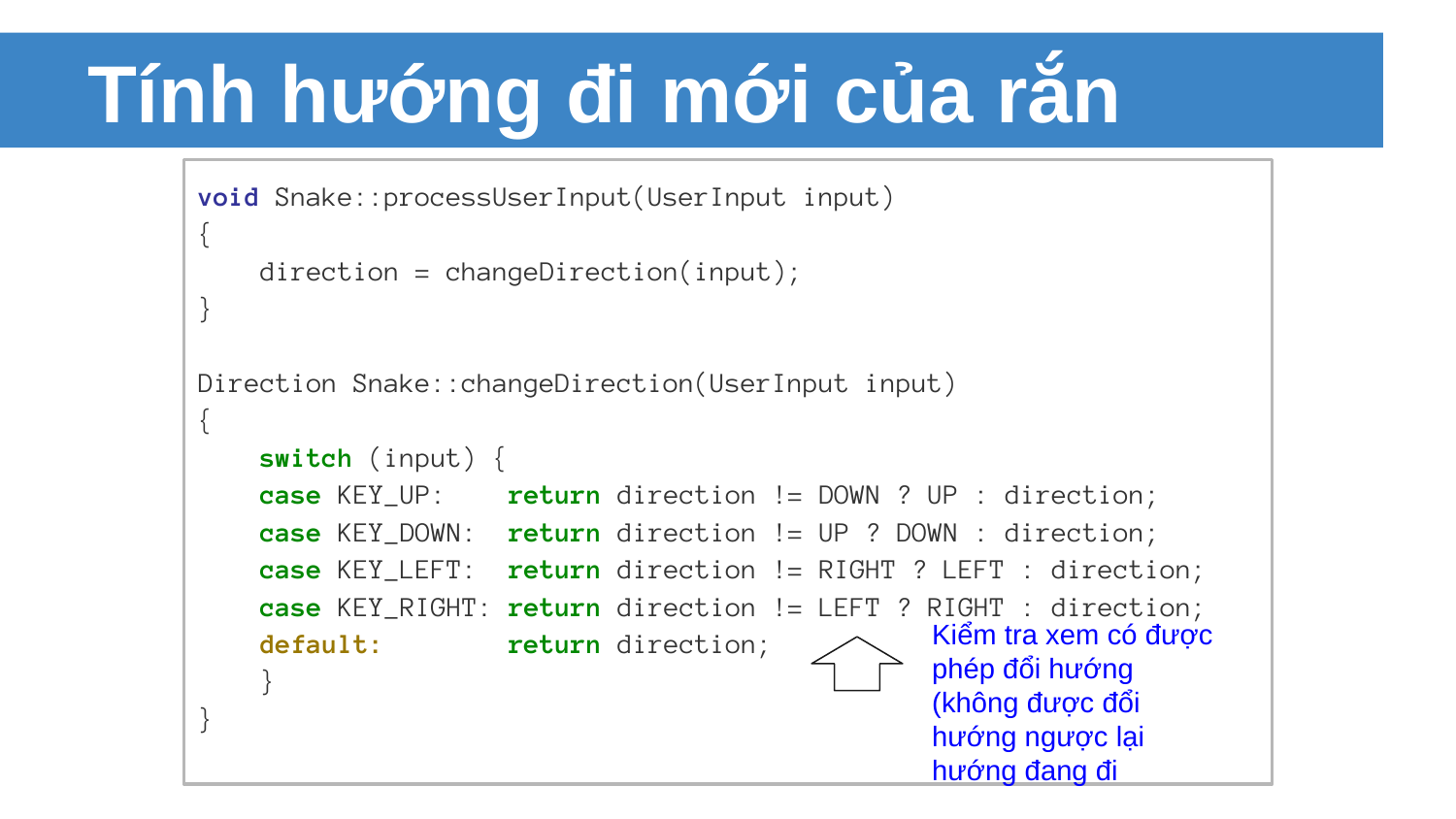

# Tính hướng đi mới của rắn

void Snake::processUserInput(UserInput input)
{
    direction = changeDirection(input);
}

Direction Snake::changeDirection(UserInput input)
{
    switch (input) {
    case KEY_UP:    return direction != DOWN ? UP : direction;
    case KEY_DOWN:  return direction != UP ? DOWN : direction;
    case KEY_LEFT:  return direction != RIGHT ? LEFT : direction;
    case KEY_RIGHT: return direction != LEFT ? RIGHT : direction;
    default:        return direction;
    }
}
Kiểm tra xem có được phép đổi hướng (không được đổi hướng ngược lại hướng đang đi